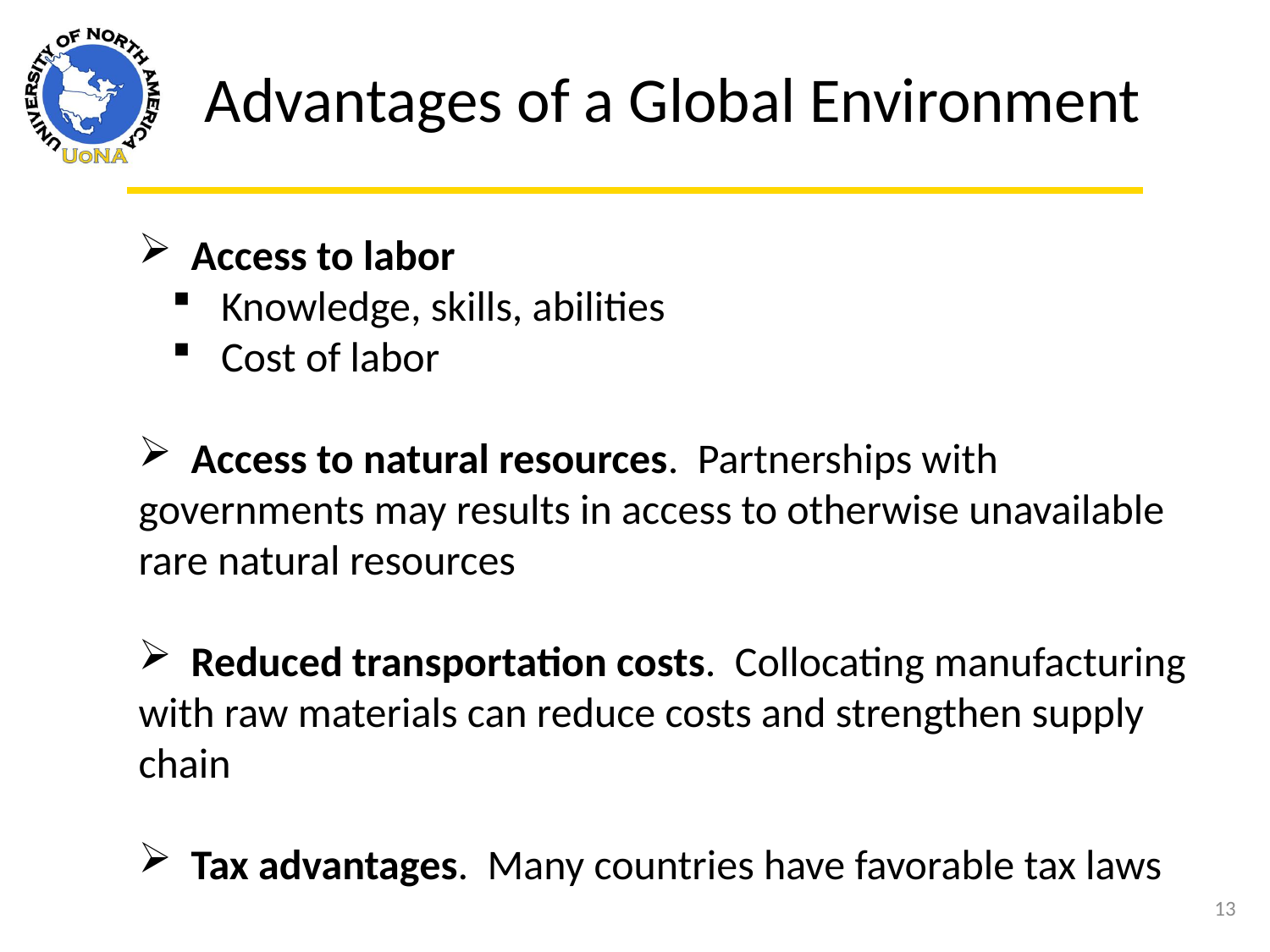

Advantages of a Global Environment
  Access to labor
  Knowledge, skills, abilities
  Cost of labor

  Access to natural resources.  Partnerships with governments may results in access to otherwise unavailable rare natural resources

  Reduced transportation costs.  Collocating manufacturing with raw materials can reduce costs and strengthen supply chain

  Tax advantages.  Many countries have favorable tax laws
13